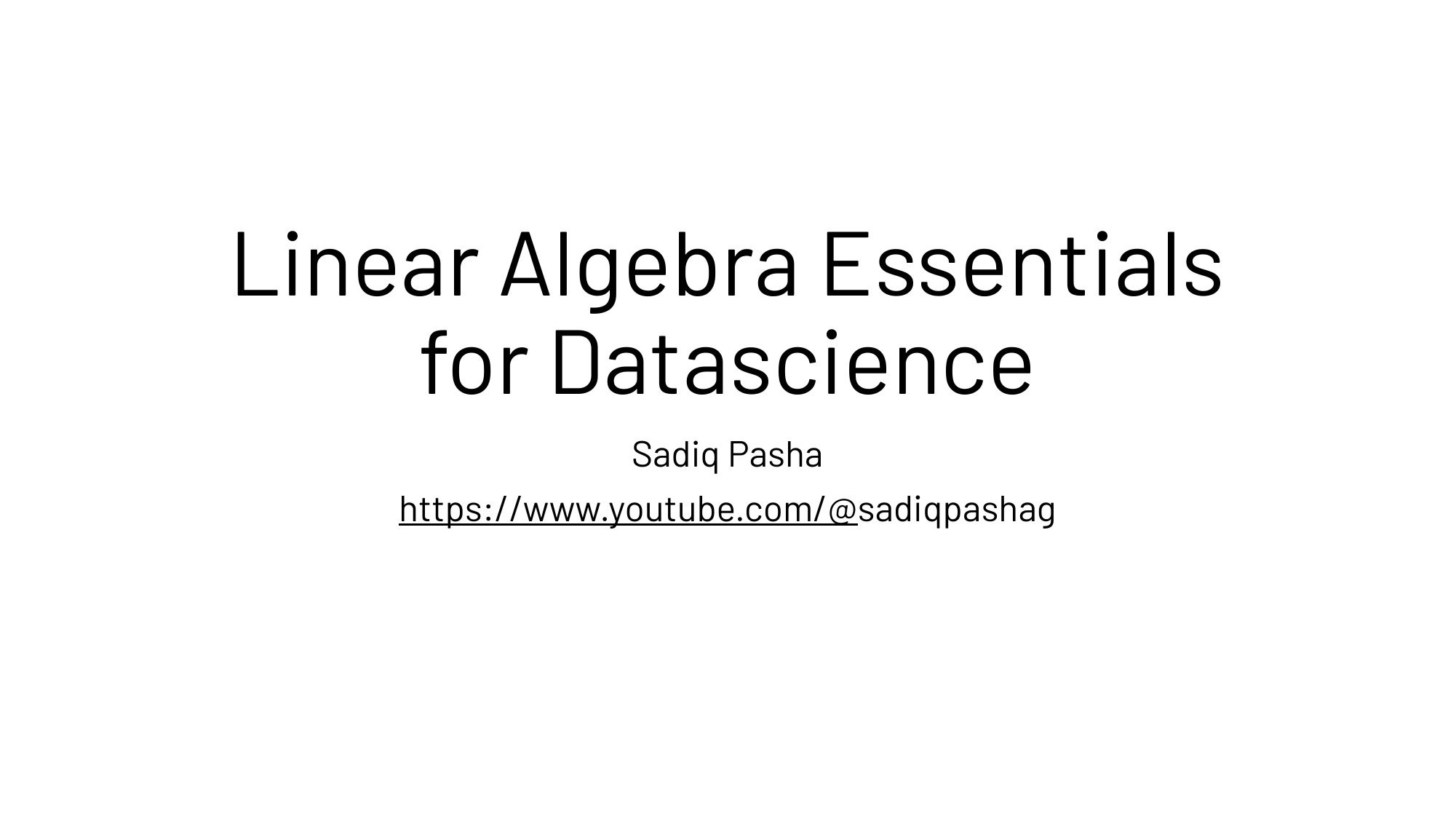

# Linear Algebra Essentials for Datascience
Sadiq Pasha
https://www.youtube.com/@sadiqpashag